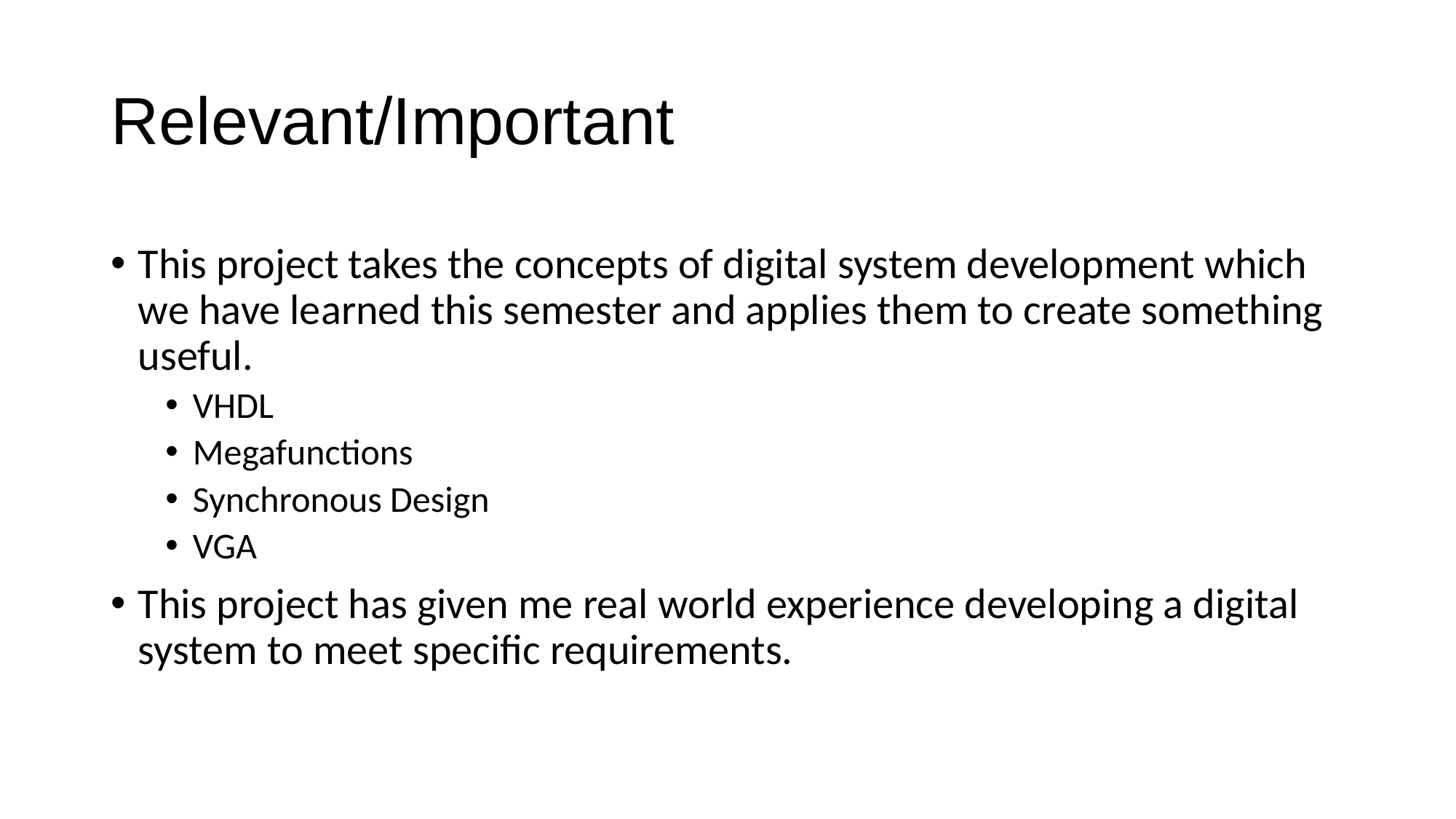

# Relevant/Important

This project takes the concepts of digital system development which we have learned this semester and applies them to create something useful.
VHDL
Megafunctions
Synchronous Design
VGA
This project has given me real world experience developing a digital system to meet specific requirements.